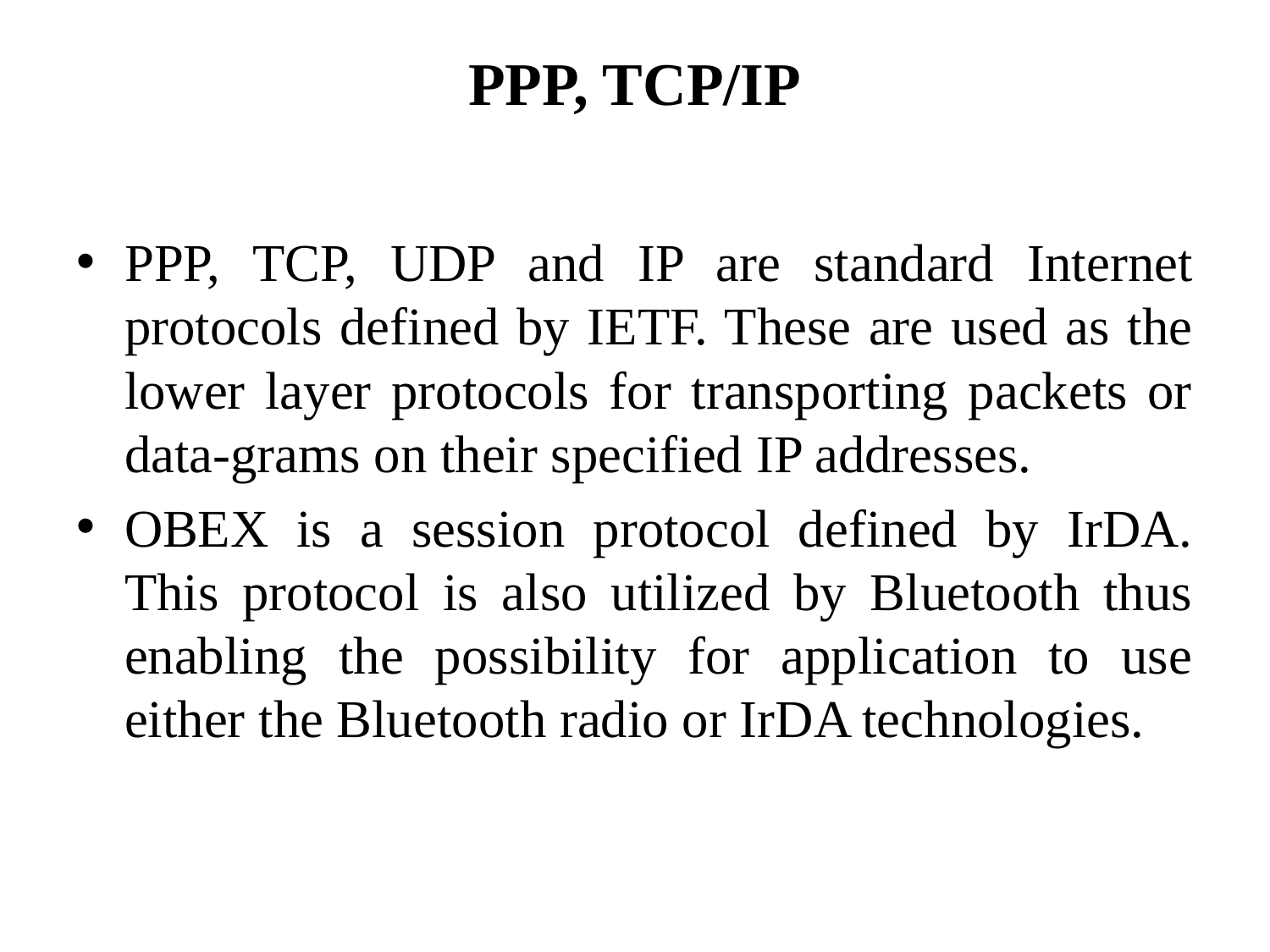

# PPP, TCP/IP
PPP, TCP, UDP and IP are standard Internet protocols defined by IETF. These are used as the lower layer protocols for transporting packets or data-grams on their specified IP addresses.
OBEX is a session protocol defined by IrDA. This protocol is also utilized by Bluetooth thus enabling the possibility for application to use either the Bluetooth radio or IrDA technologies.